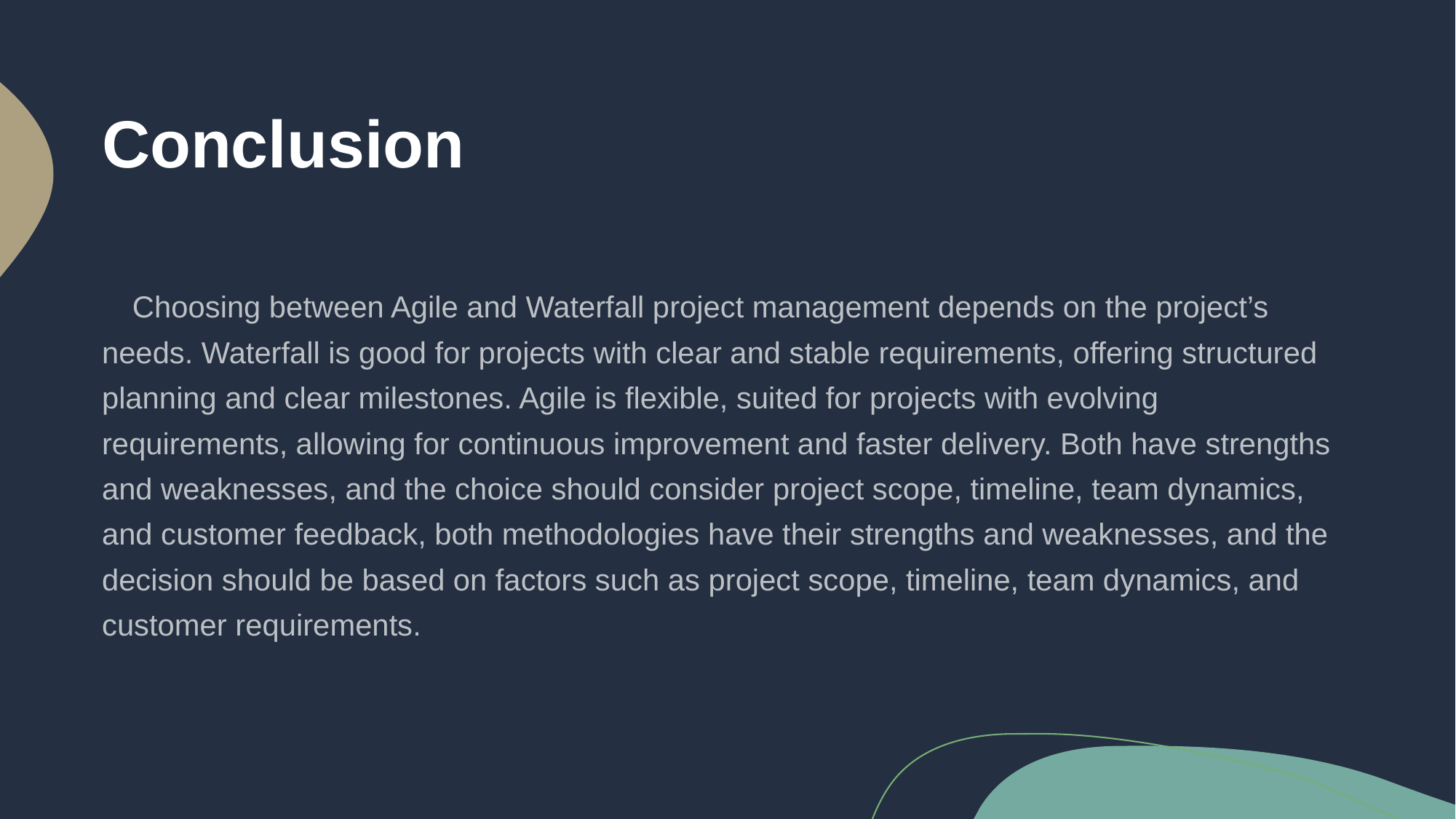

# Conclusion

 Choosing between Agile and Waterfall project management depends on the project’s needs. Waterfall is good for projects with clear and stable requirements, offering structured planning and clear milestones. Agile is flexible, suited for projects with evolving requirements, allowing for continuous improvement and faster delivery. Both have strengths and weaknesses, and the choice should consider project scope, timeline, team dynamics, and customer feedback, both methodologies have their strengths and weaknesses, and the decision should be based on factors such as project scope, timeline, team dynamics, and customer requirements.